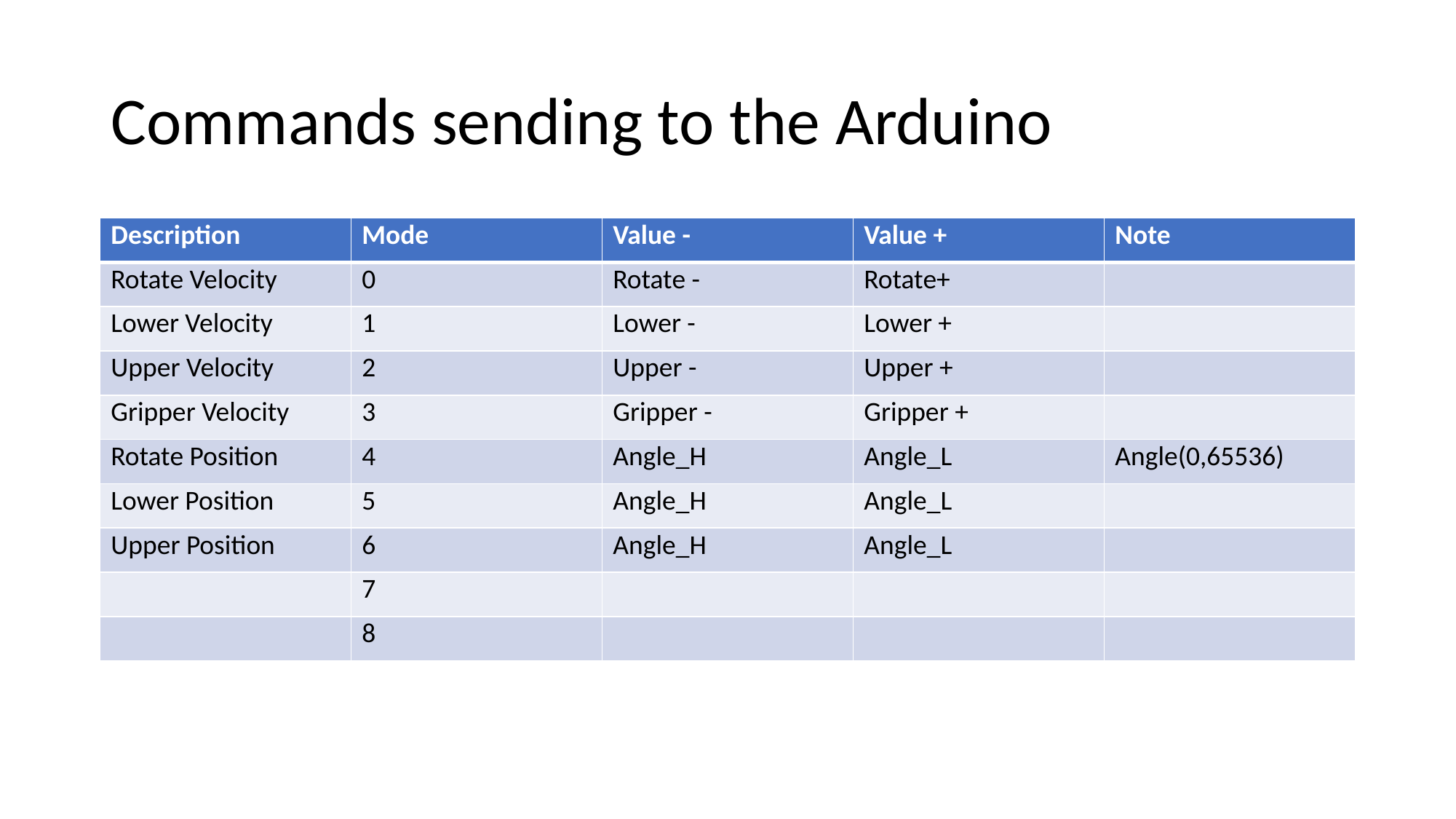

# Commands sending to the Arduino
| Description | Mode | Value - | Value + | Note |
| --- | --- | --- | --- | --- |
| Rotate Velocity | 0 | Rotate - | Rotate+ |  |
| Lower Velocity | 1 | Lower - | Lower + |  |
| Upper Velocity | 2 | Upper - | Upper + |  |
| Gripper Velocity | 3 | Gripper - | Gripper + |  |
| Rotate Position | 4 | Angle\_H | Angle\_L | Angle(0,65536) |
| Lower Position | 5 | Angle\_H | Angle\_L |  |
| Upper Position | 6 | Angle\_H | Angle\_L |  |
|  | 7 |  |  |  |
|  | 8 |  |  |  |